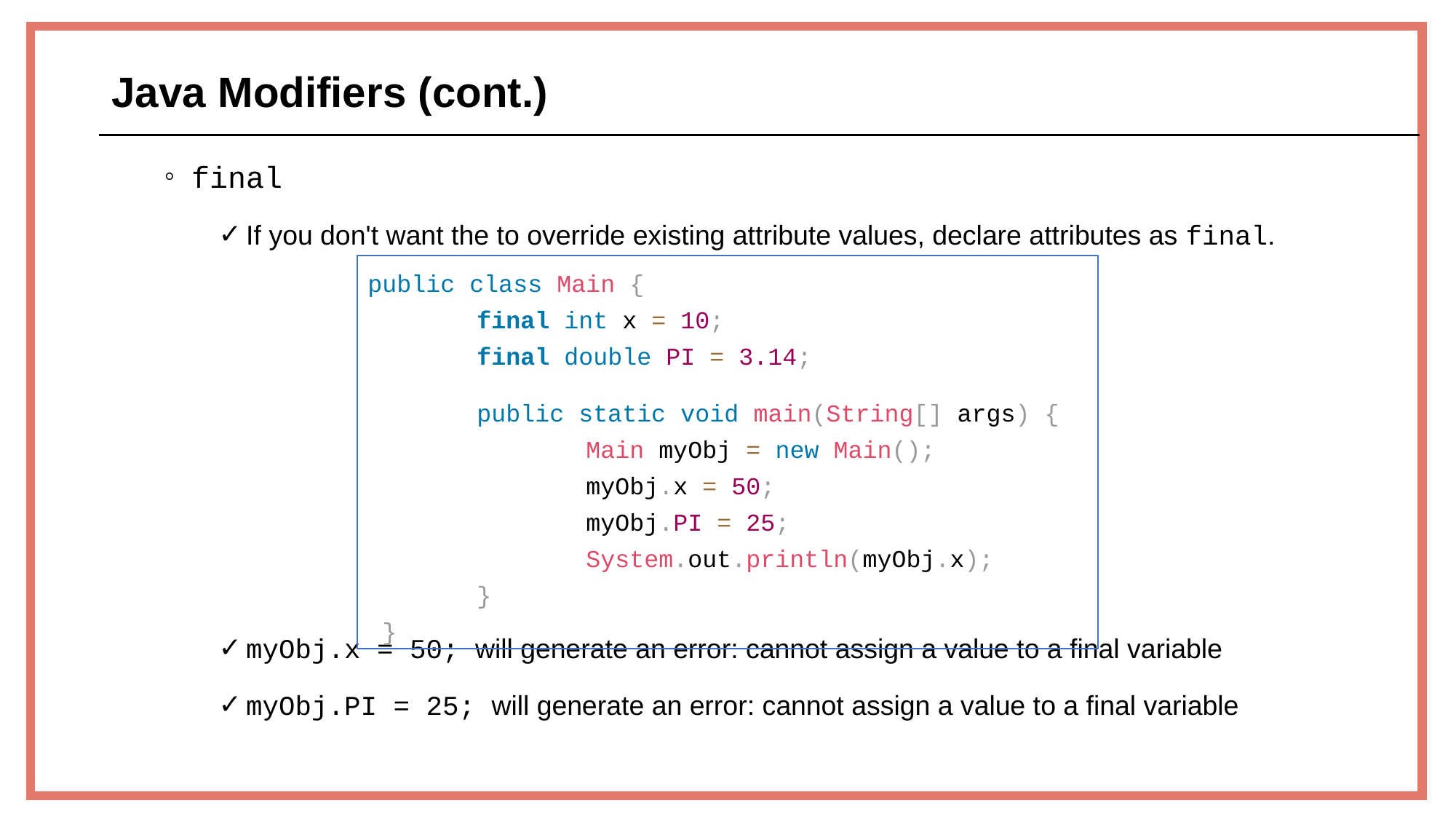

Java Modifiers (cont.)
final
If you don't want the to override existing attribute values, declare attributes as final.

myObj.x = 50; will generate an error: cannot assign a value to a final variable
myObj.PI = 25; will generate an error: cannot assign a value to a final variable
public class Main {
	final int x = 10;
	final double PI = 3.14;

	public static void main(String[] args) {
		Main myObj = new Main();
		myObj.x = 50;
		myObj.PI = 25;
		System.out.println(myObj.x);
	}
 }
70